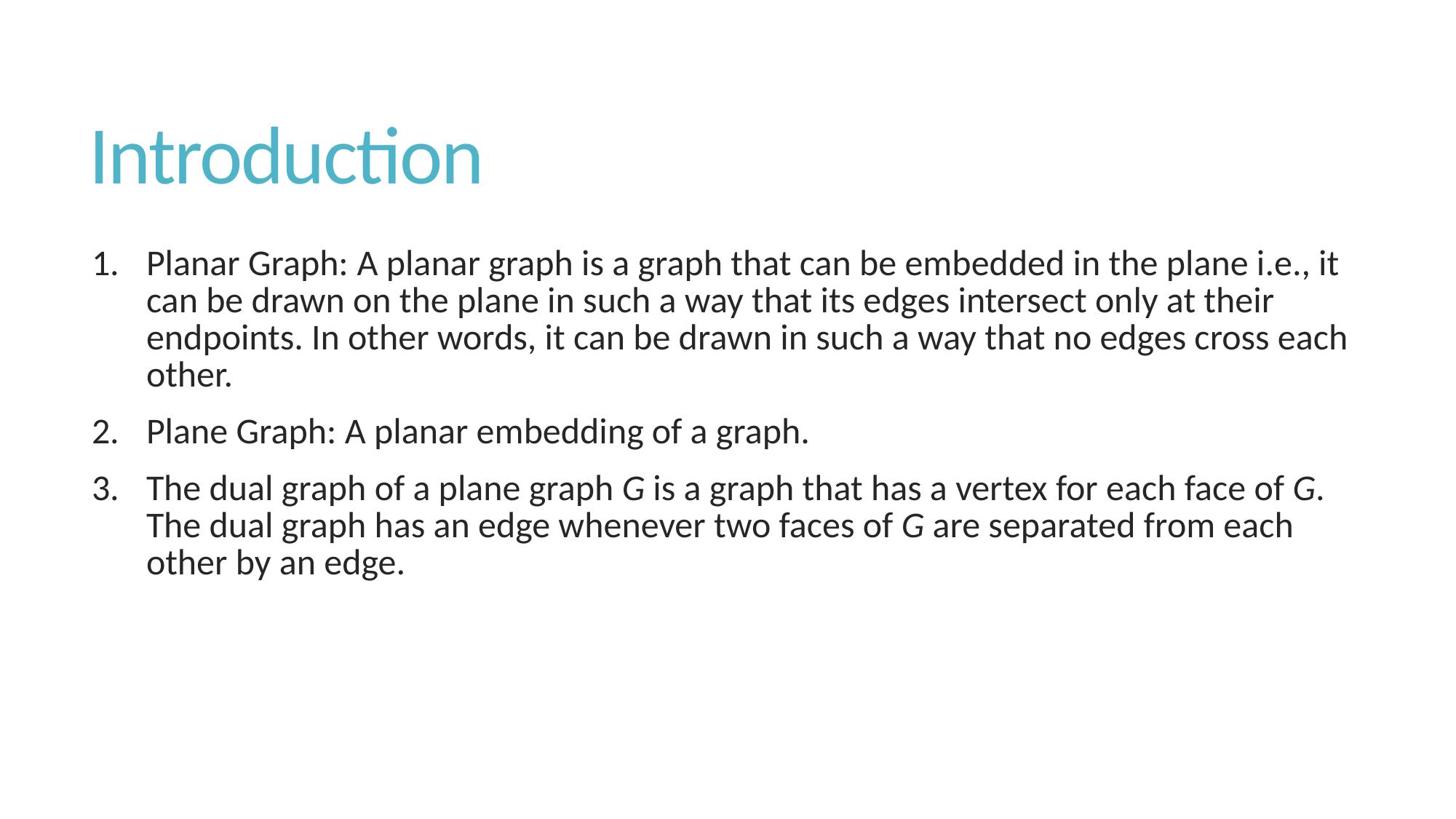

# Introduction
Planar Graph: A planar graph is a graph that can be embedded in the plane i.e., it can be drawn on the plane in such a way that its edges intersect only at their endpoints. In other words, it can be drawn in such a way that no edges cross each other.
Plane Graph: A planar embedding of a graph.
The dual graph of a plane graph G is a graph that has a vertex for each face of G. The dual graph has an edge whenever two faces of G are separated from each other by an edge.